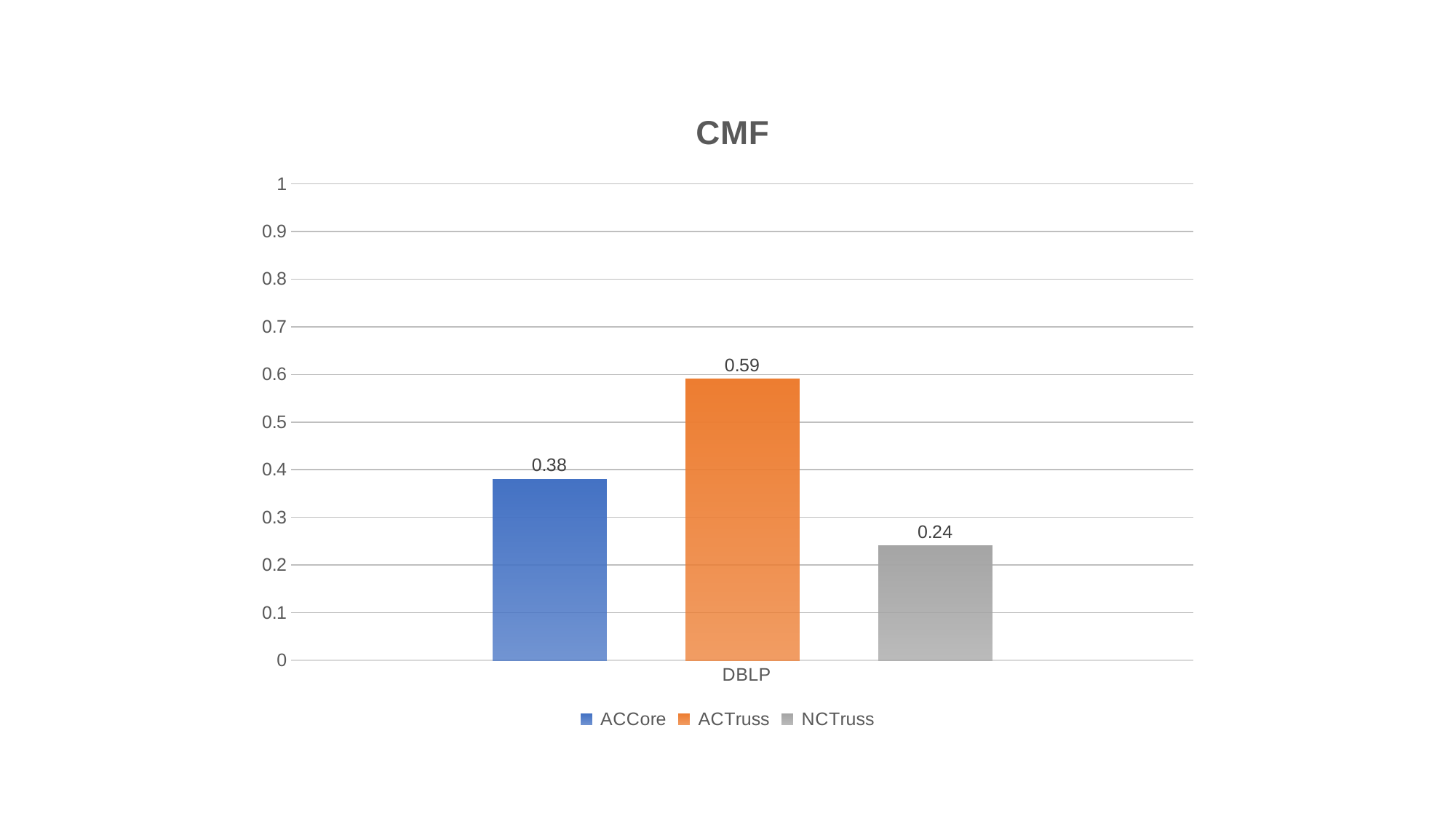

### Chart:  CMF

| Category |  ACCore |  ACTruss |  NCTruss |
|---|---|---|---|
|   DBLP | 0.38 | 0.59 | 0.24 |